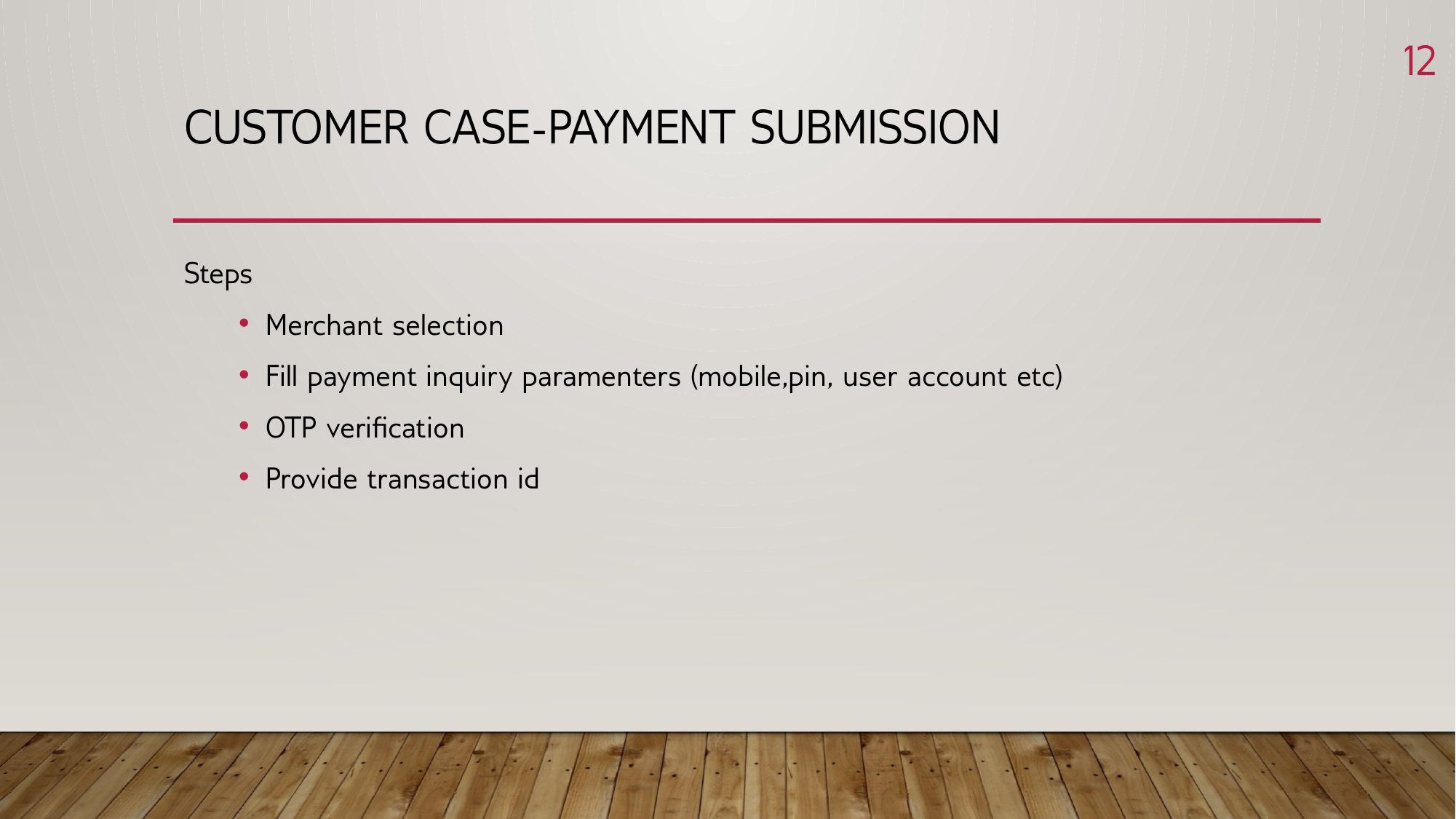

12
# customer case-payment submission
Steps
Merchant selection
Fill payment inquiry paramenters (mobile,pin, user account etc)
OTP verification
Provide transaction id